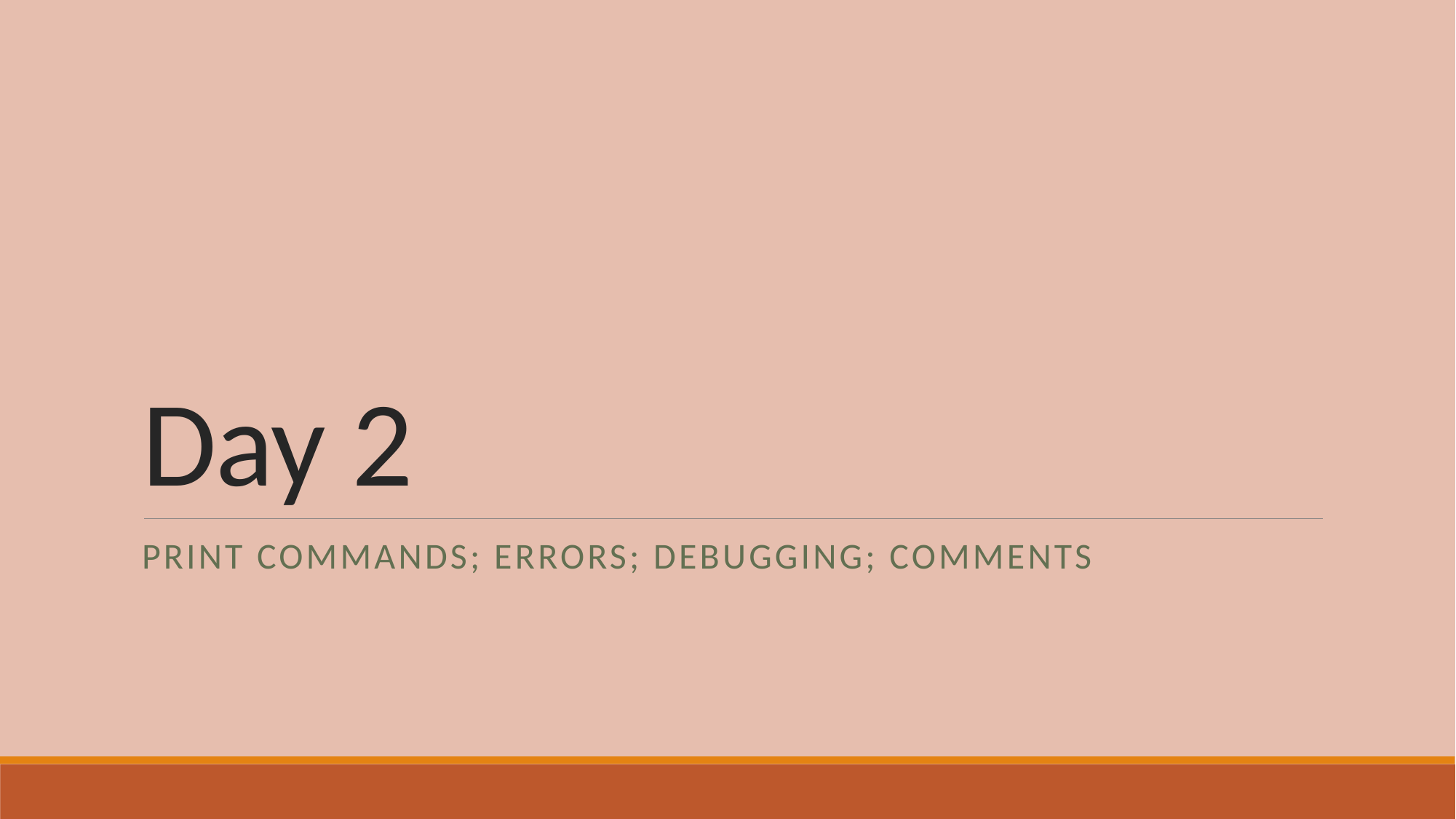

# Day 2
Print Commands; errors; debugging; comments